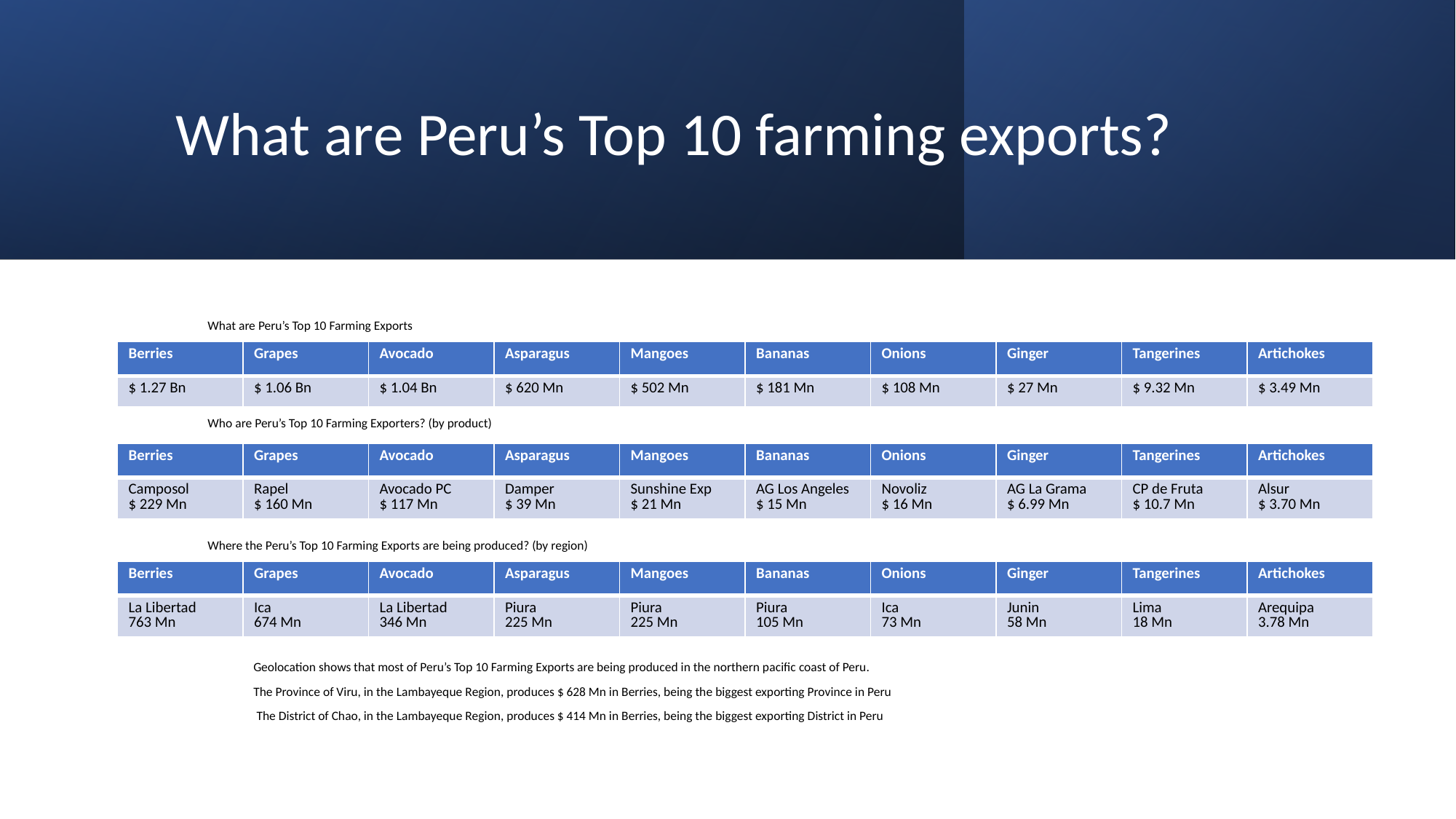

# What are Peru’s Top 10 farming exports?
What are Peru’s Top 10 Farming Exports

Who are Peru’s Top 10 Farming Exporters? (by product)

Where the Peru’s Top 10 Farming Exports are being produced? (by region)

\

Geolocation shows that most of Peru’s Top 10 Farming Exports are being produced in the northern pacific coast of Peru.
The Province of Viru, in the Lambayeque Region, produces $ 628 Mn in Berries, being the biggest exporting Province in Peru
 The District of Chao, in the Lambayeque Region, produces $ 414 Mn in Berries, being the biggest exporting District in Peru

| Berries | Grapes | Avocado | Asparagus | Mangoes | Bananas | Onions | Ginger | Tangerines | Artichokes |
| --- | --- | --- | --- | --- | --- | --- | --- | --- | --- |
| $ 1.27 Bn | $ 1.06 Bn | $ 1.04 Bn | $ 620 Mn | $ 502 Mn | $ 181 Mn | $ 108 Mn | $ 27 Mn | $ 9.32 Mn | $ 3.49 Mn |
| Berries | Grapes | Avocado | Asparagus | Mangoes | Bananas | Onions | Ginger | Tangerines | Artichokes |
| --- | --- | --- | --- | --- | --- | --- | --- | --- | --- |
| Camposol $ 229 Mn | Rapel $ 160 Mn | Avocado PC $ 117 Mn | Damper $ 39 Mn | Sunshine Exp $ 21 Mn | AG Los Angeles $ 15 Mn | Novoliz $ 16 Mn | AG La Grama $ 6.99 Mn | CP de Fruta $ 10.7 Mn | Alsur $ 3.70 Mn |
| Berries | Grapes | Avocado | Asparagus | Mangoes | Bananas | Onions | Ginger | Tangerines | Artichokes |
| --- | --- | --- | --- | --- | --- | --- | --- | --- | --- |
| La Libertad 763 Mn | Ica 674 Mn | La Libertad 346 Mn | Piura 225 Mn | Piura 225 Mn | Piura 105 Mn | Ica 73 Mn | Junin 58 Mn | Lima 18 Mn | Arequipa 3.78 Mn |